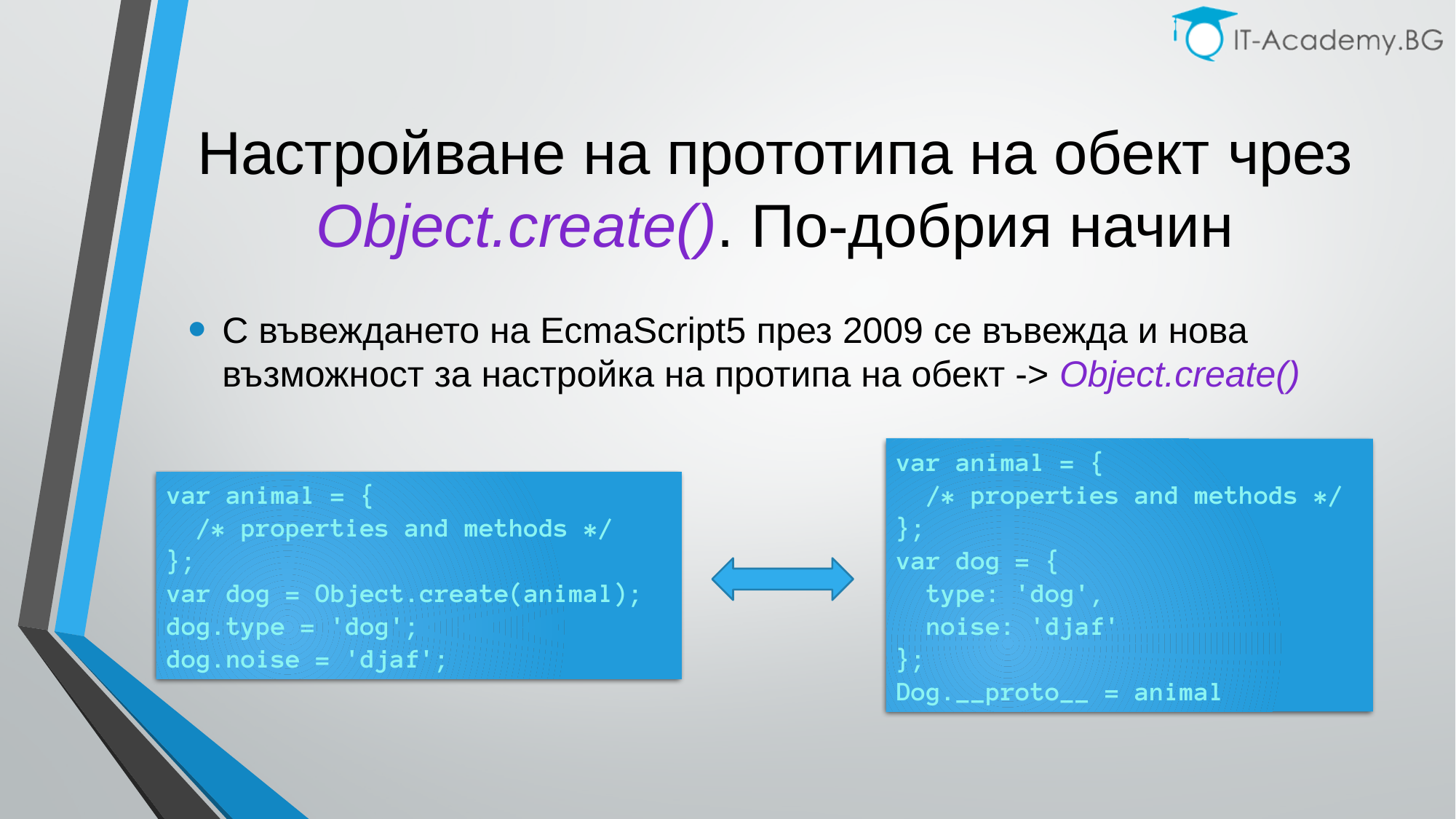

# Настройване на прототипа на обект чрез Object.create(). По-добрия начин
С въвеждането на EcmaScript5 през 2009 се въвежда и нова възможност за настройка на протипа на обект -> Object.create()
var animal = {
  /* properties and methods */
};
var dog = {
  type: 'dog',
  noise: 'djaf'
};
Dog.__proto__ = animal
var animal = {
  /* properties and methods */
};
var dog = Object.create(animal);
dog.type = 'dog';
dog.noise = 'djaf';